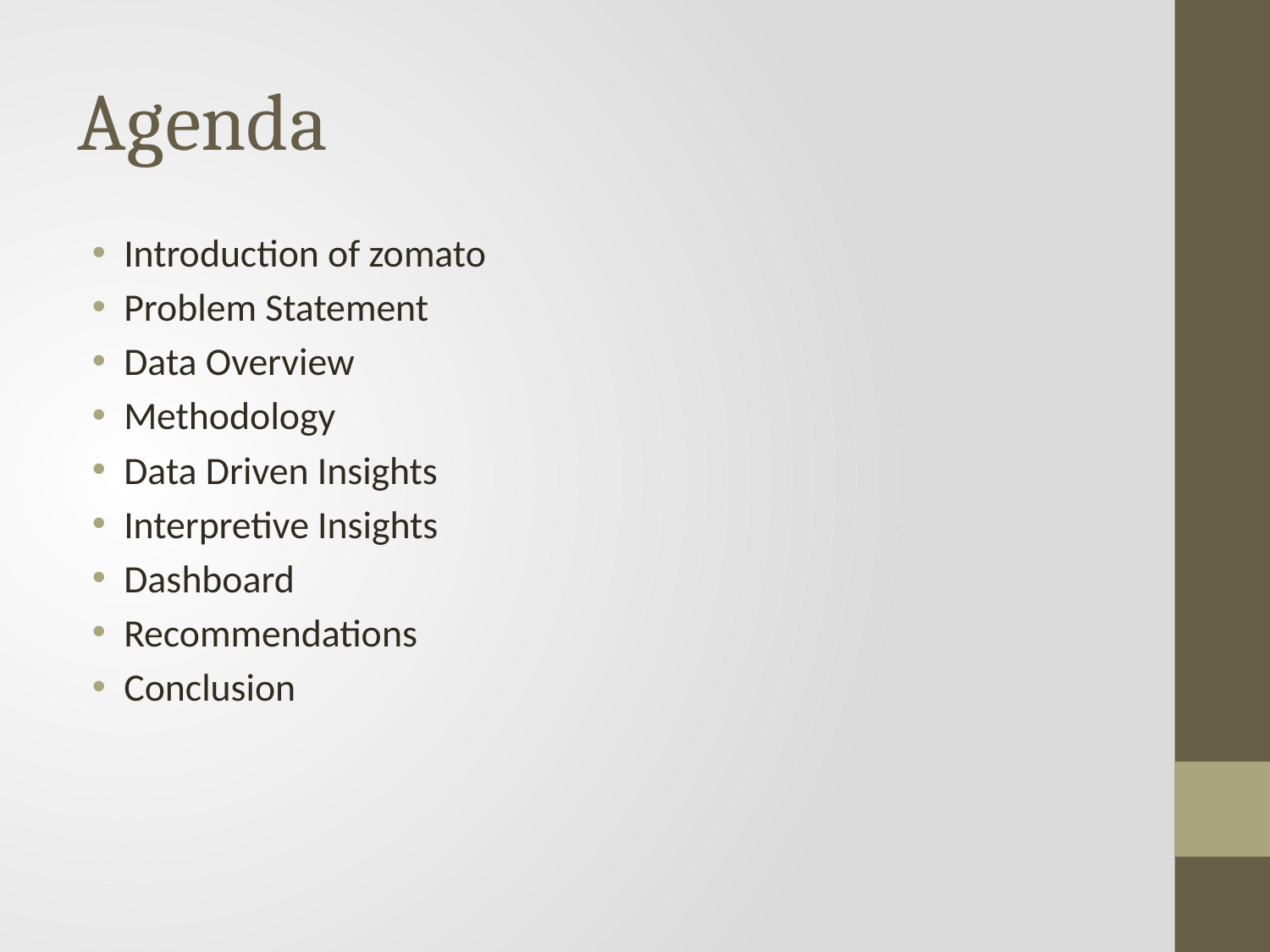

# Agenda
Introduction of zomato
Problem Statement
Data Overview
Methodology
Data Driven Insights
Interpretive Insights
Dashboard
Recommendations
Conclusion